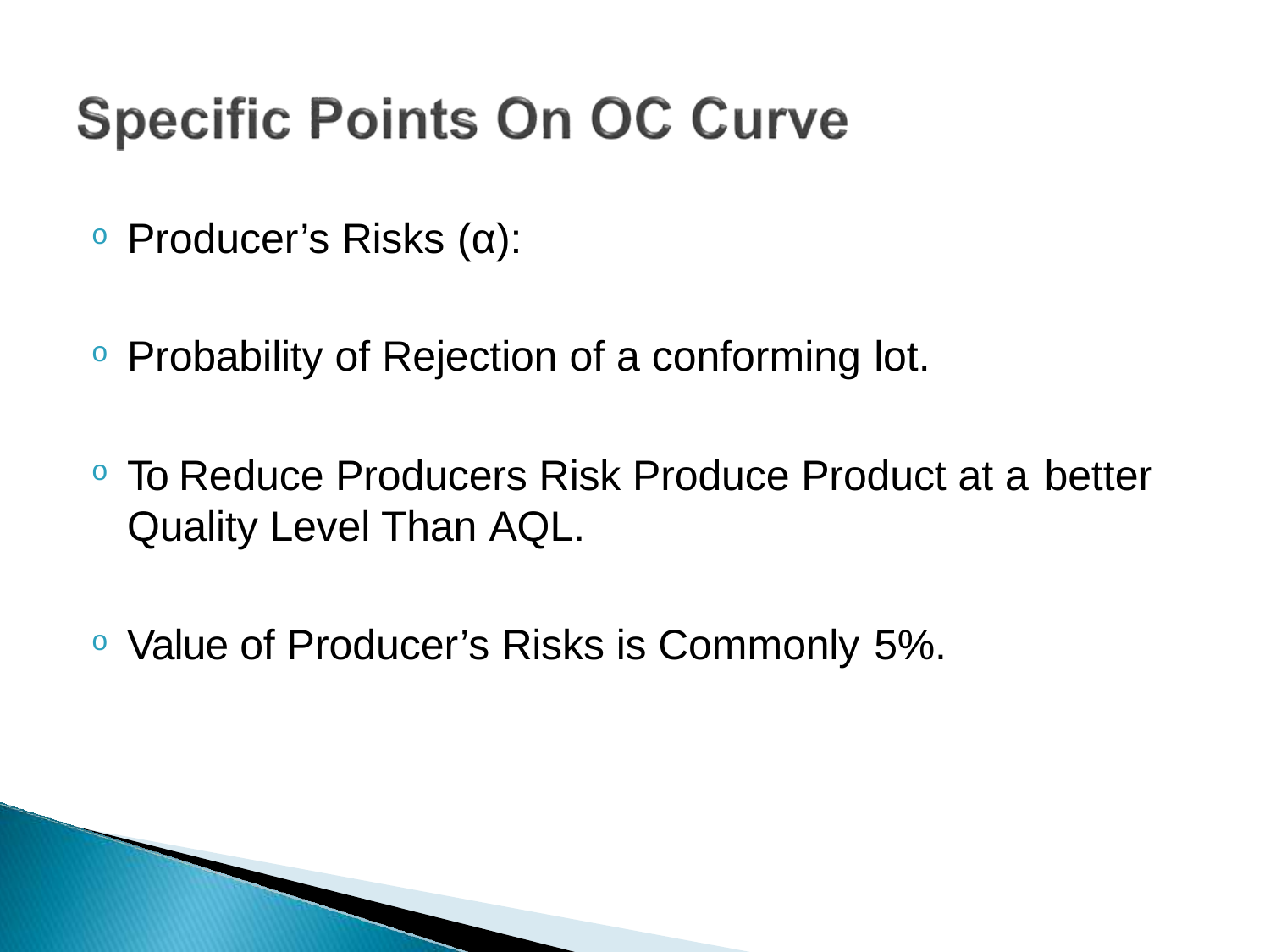

Producer’s Risks (α):

Probability of Rejection of a conforming lot.

To Reduce Producers Risk Produce Product at a better
Quality Level Than AQL.

Value of Producer’s Risks is Commonly 5%.